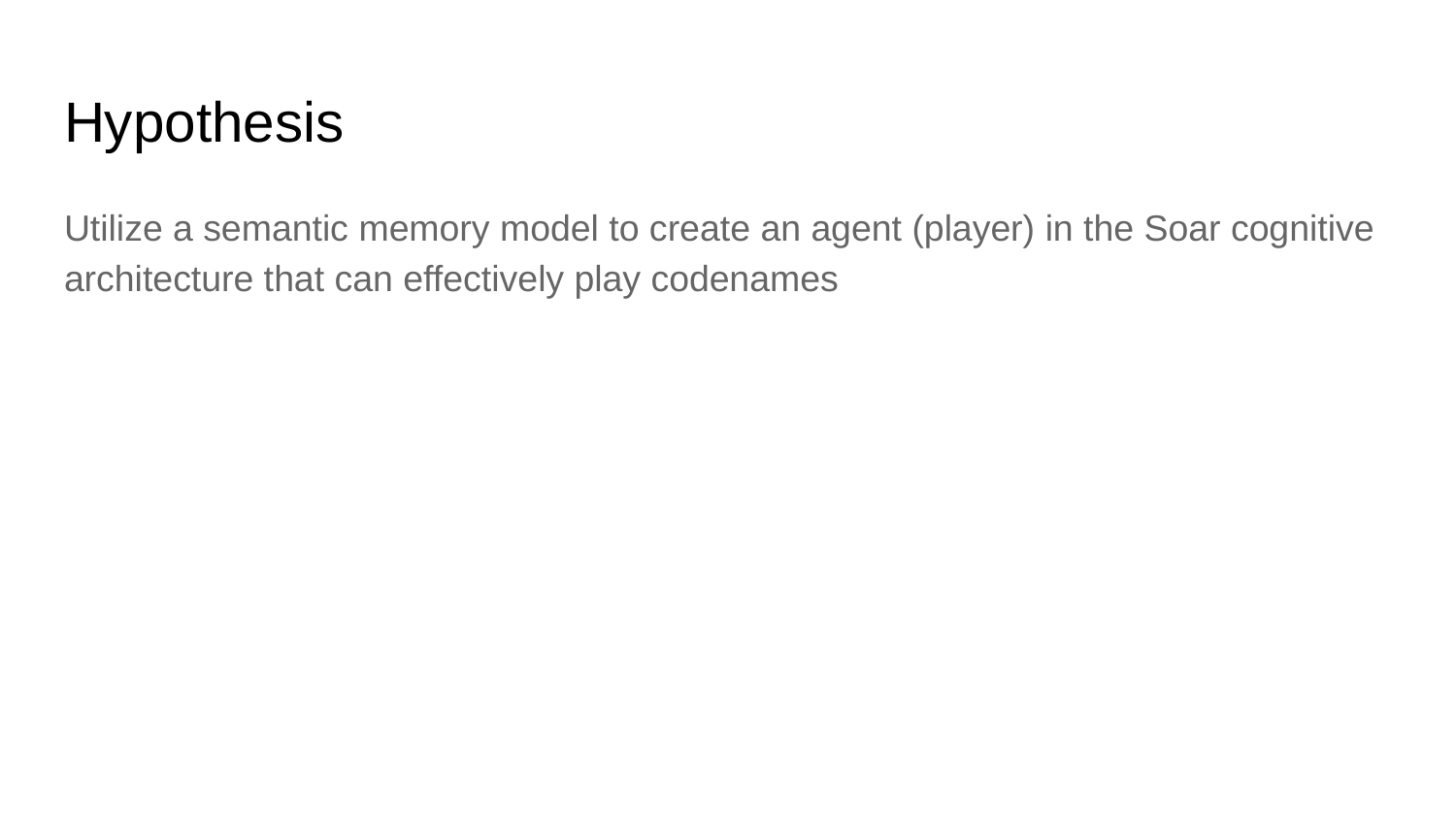

# Hypothesis
Utilize a semantic memory model to create an agent (player) in the Soar cognitive architecture that can effectively play codenames